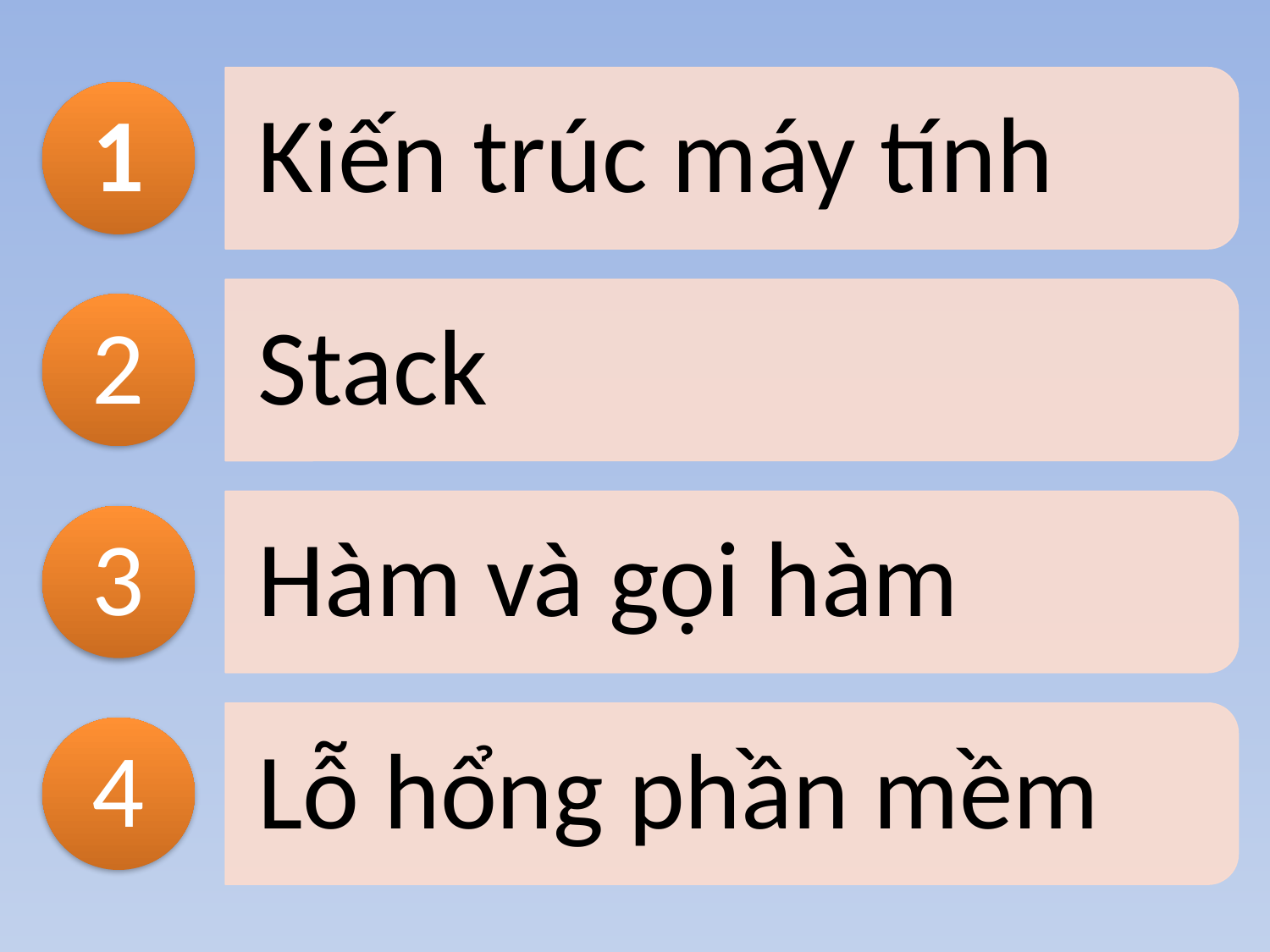

Kiến trúc máy tính
1
Stack
2
Hàm và gọi hàm
3
Lỗ hổng phần mềm
4